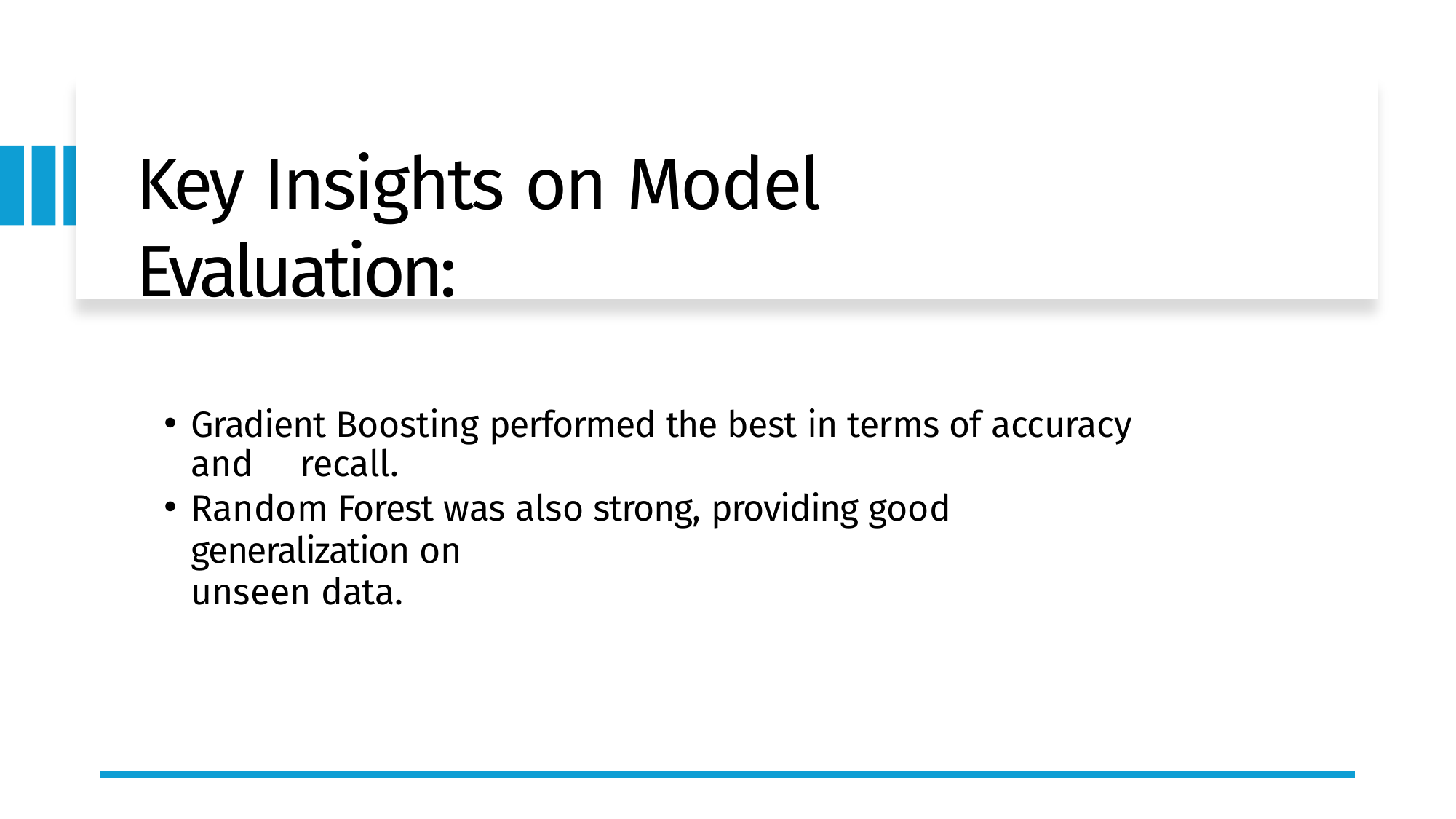

# Key Insights on Model Evaluation:
Gradient Boosting performed the best in terms of accuracy and 	recall.
Random Forest was also strong, providing good generalization on
unseen data.